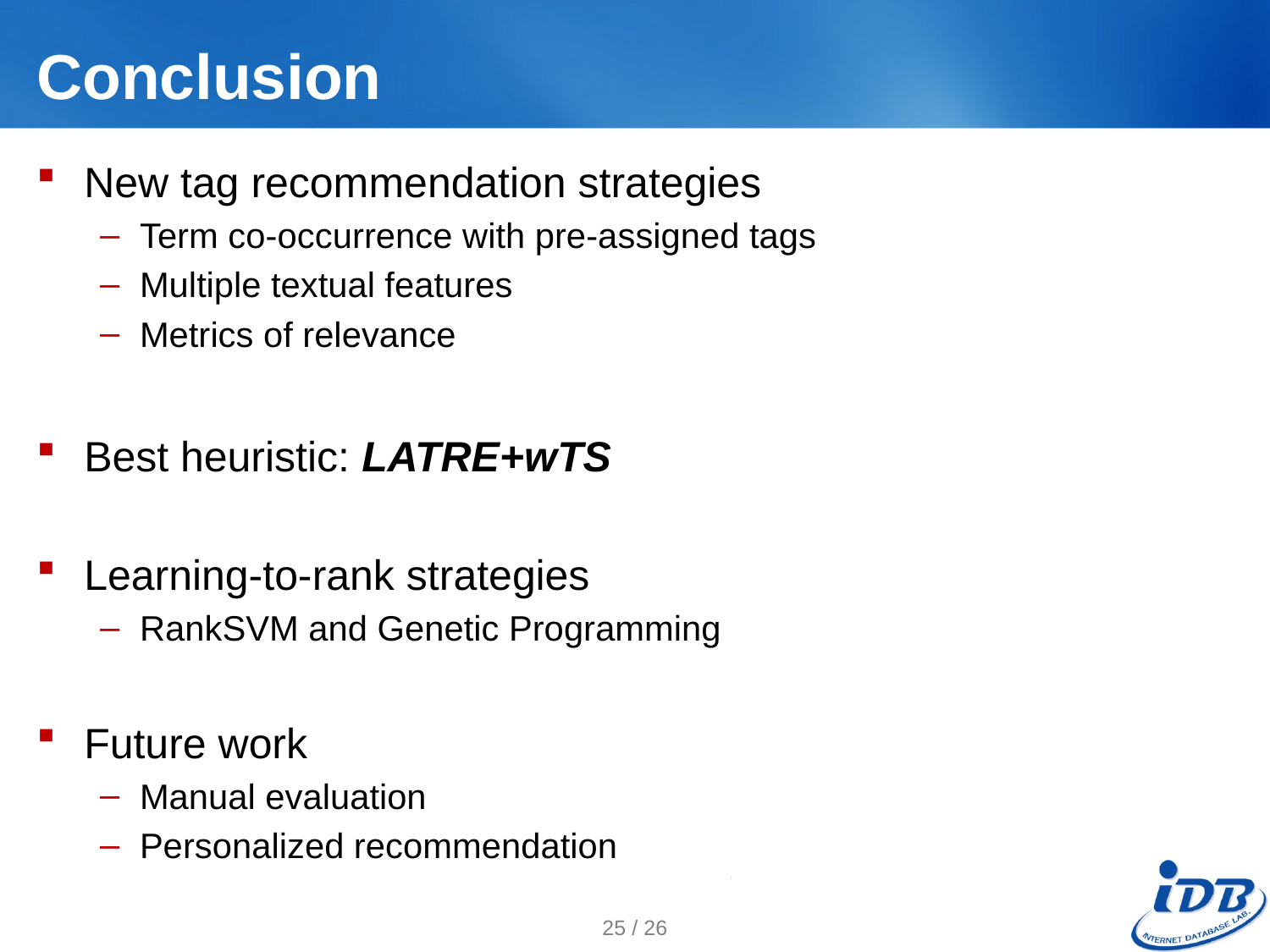

# Conclusion
New tag recommendation strategies
Term co-occurrence with pre-assigned tags
Multiple textual features
Metrics of relevance

Best heuristic: LATRE+wTS

Learning-to-rank strategies
RankSVM and Genetic Programming

Future work
Manual evaluation
Personalized recommendation
25 / 26